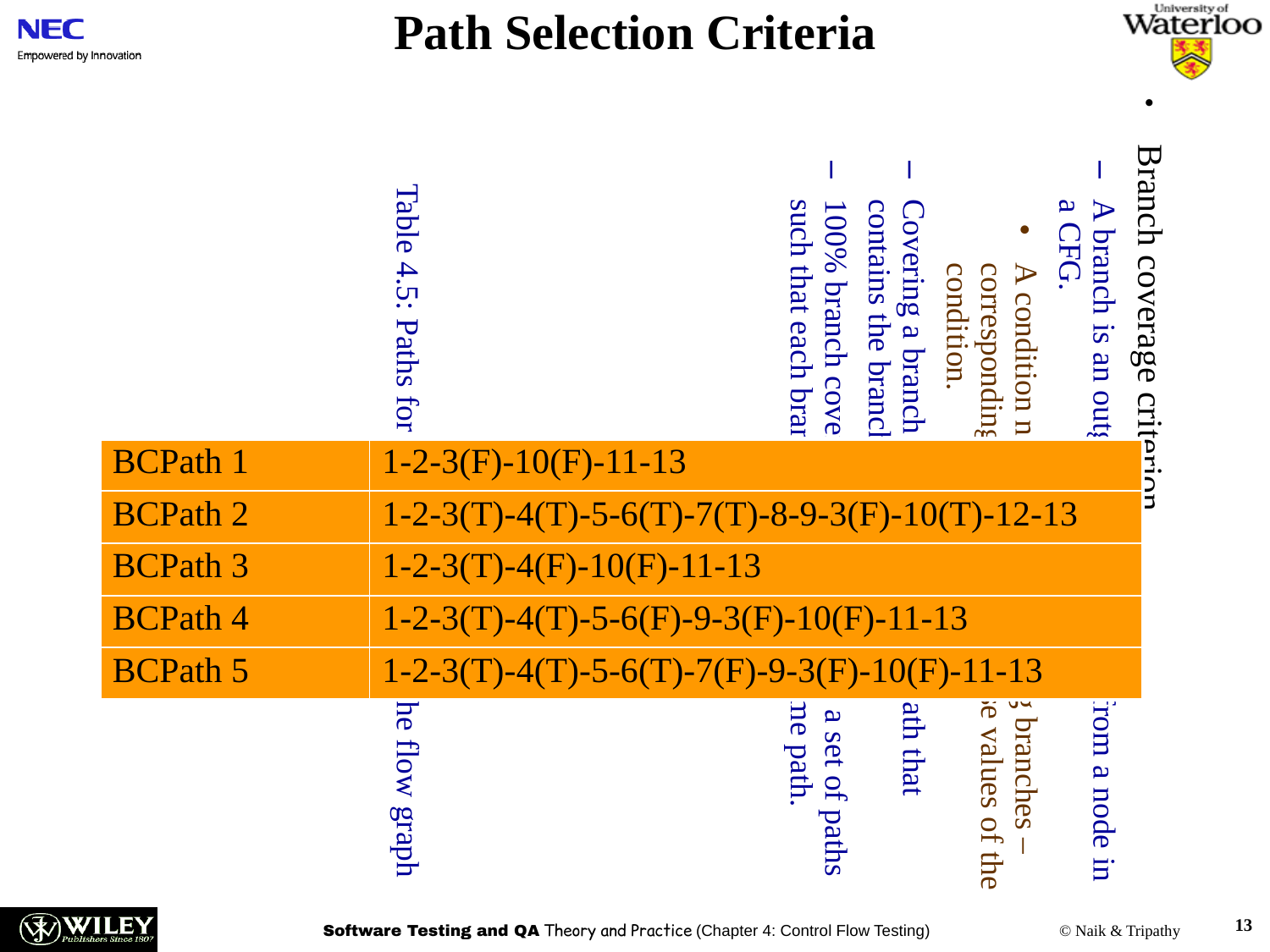

Path Selection Criteria
Branch coverage criterion
A branch is an outgoing branch (edge) from a node in a CFG.
A condition node has two outgoing branches – corresponding to the True and False values of the condition.
Covering a branch means executing a path that contains the branch.
100% branch coverage means selecting a set of paths such that each branch is included on some path.

Table 4.5: Paths for branch coverage of the flow graph of Figure 4.7.

| BCPath 1 | 1-2-3(F)-10(F)-11-13 |
| --- | --- |
| BCPath 2 | 1-2-3(T)-4(T)-5-6(T)-7(T)-8-9-3(F)-10(T)-12-13 |
| BCPath 3 | 1-2-3(T)-4(F)-10(F)-11-13 |
| BCPath 4 | 1-2-3(T)-4(T)-5-6(F)-9-3(F)-10(F)-11-13 |
| BCPath 5 | 1-2-3(T)-4(T)-5-6(T)-7(F)-9-3(F)-10(F)-11-13 |
13